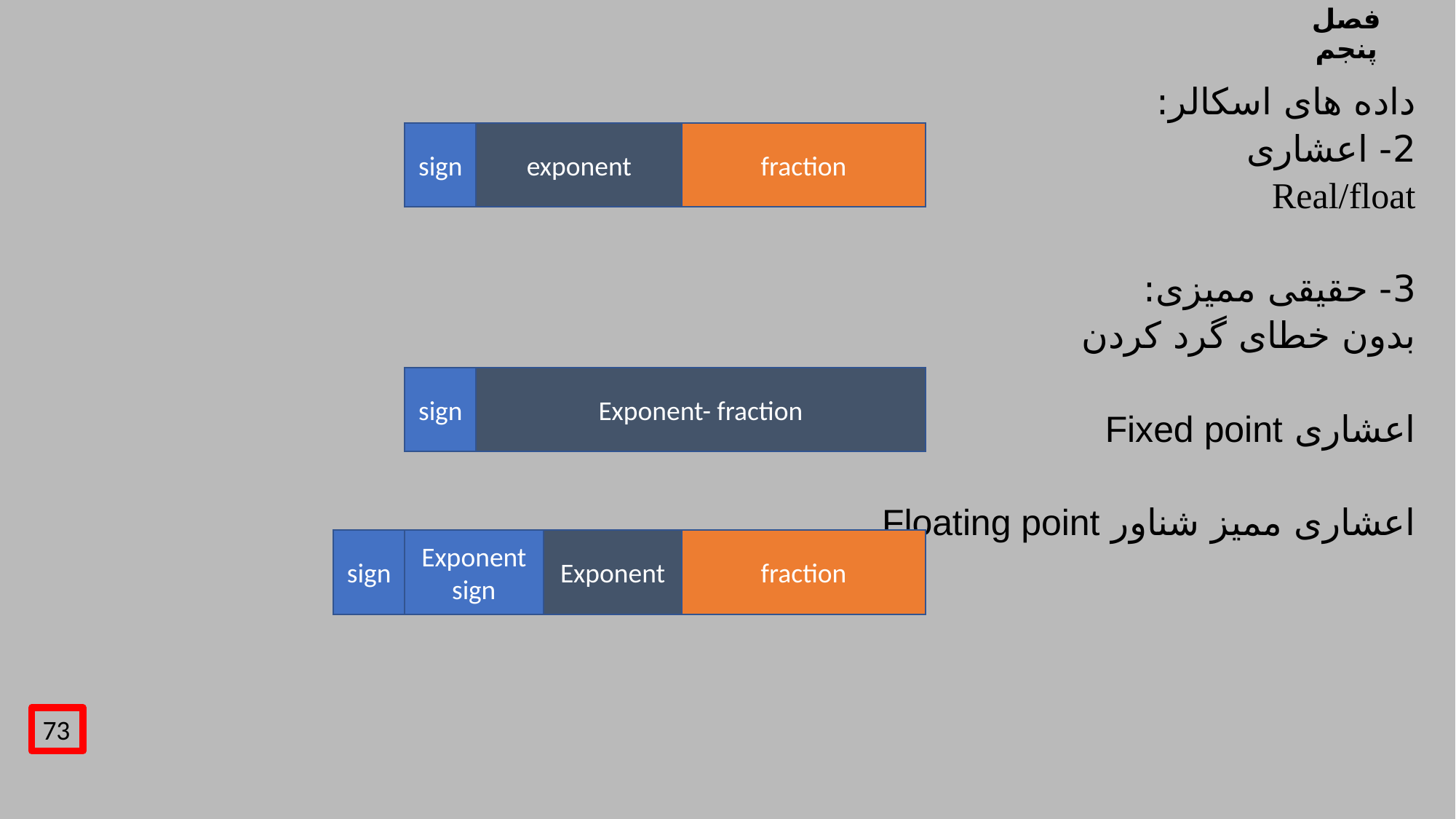

# فصل پنجم
داده های اسکالر:
2- اعشاری
Real/float

3- حقیقی ممیزی:
بدون خطای گرد کردن

اعشاری Fixed point

اعشاری ممیز شناور Floating point
sign
exponent
fraction
sign
Exponent- fraction
sign
Exponent sign
Exponent
fraction
73